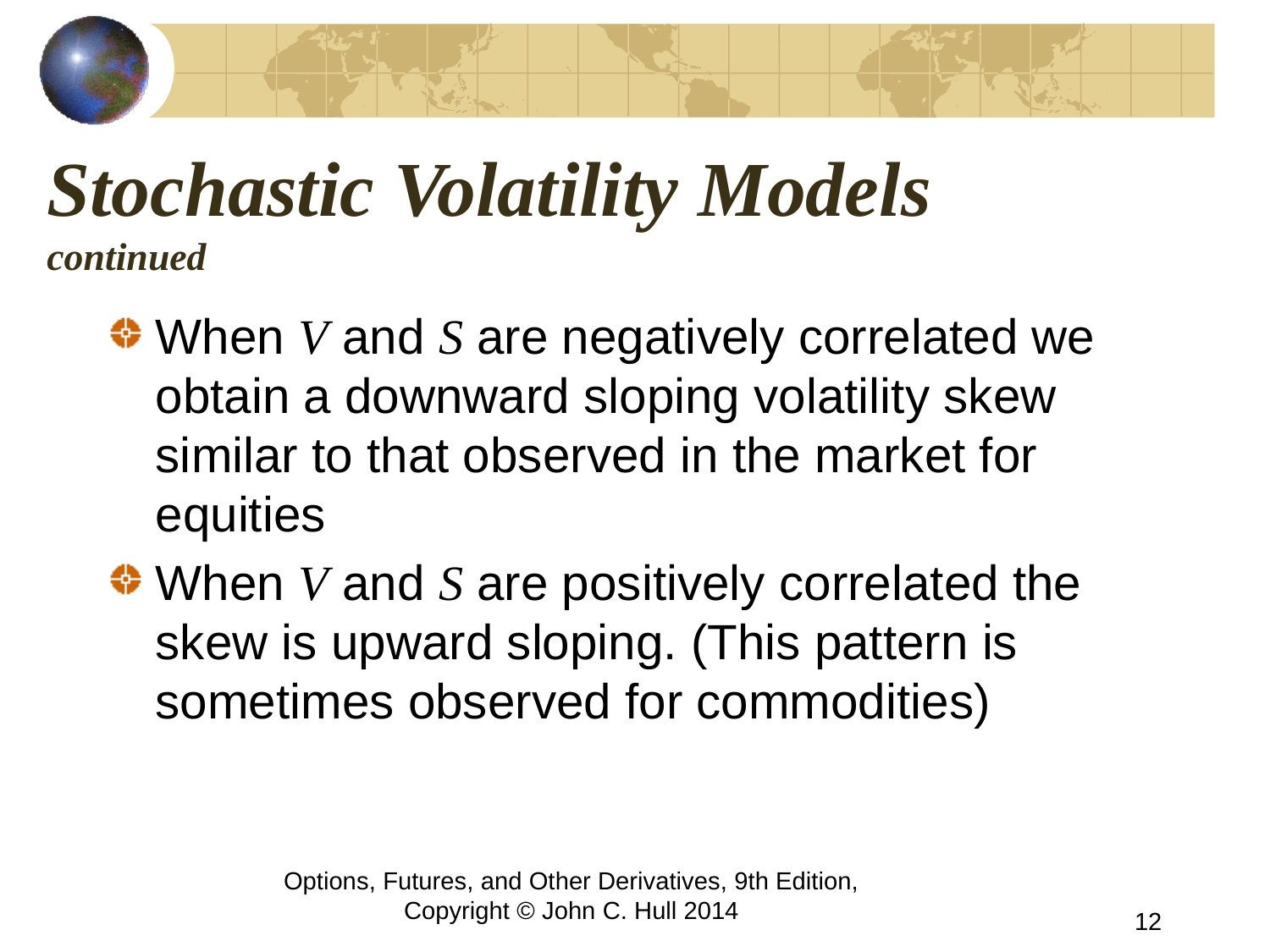

# Stochastic Volatility Models continued
When V and S are negatively correlated we obtain a downward sloping volatility skew similar to that observed in the market for equities
When V and S are positively correlated the skew is upward sloping. (This pattern is sometimes observed for commodities)
Options, Futures, and Other Derivatives, 9th Edition, Copyright © John C. Hull 2014
12